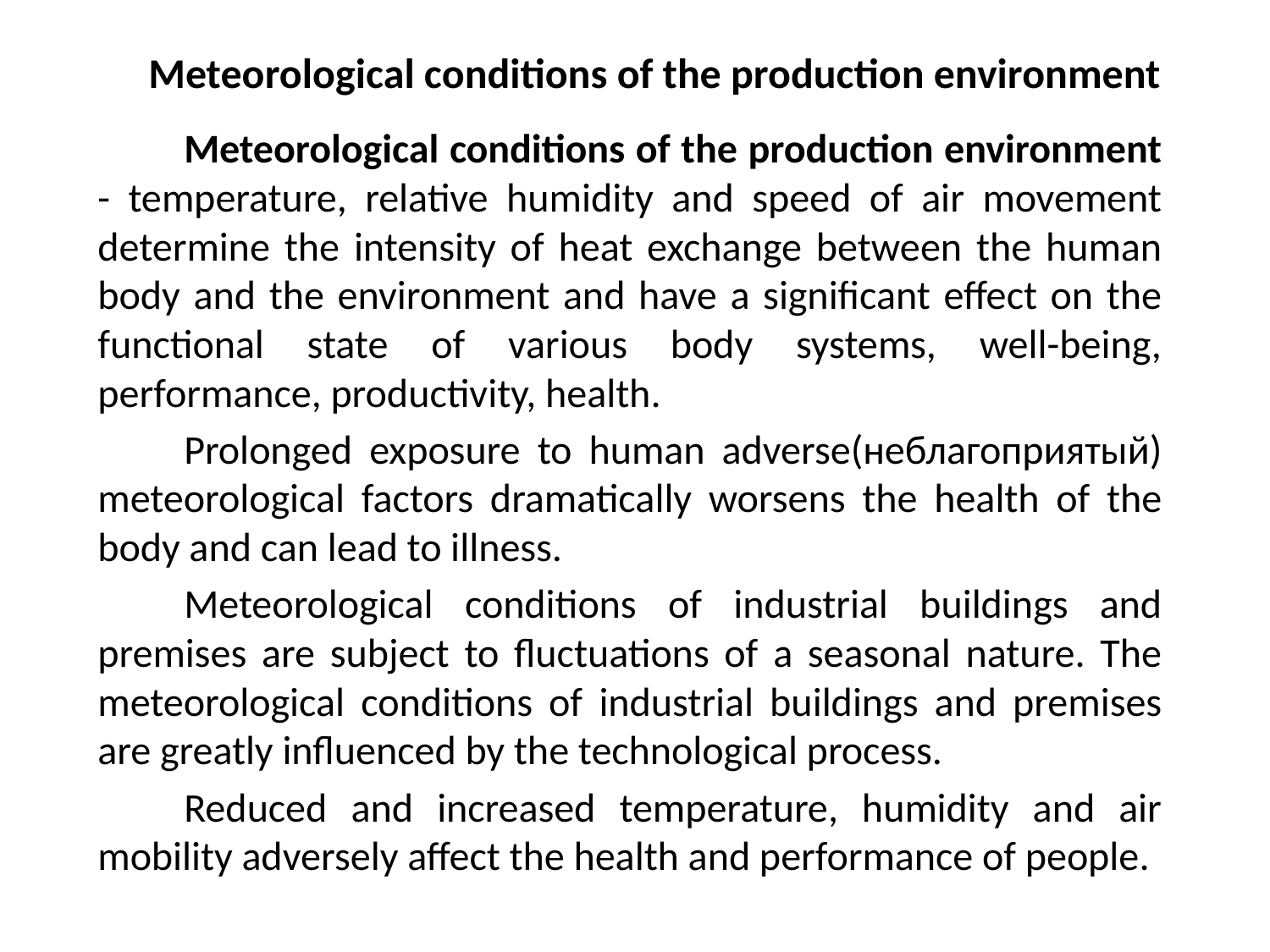

# Meteorological conditions of the production environment
	Meteorological conditions of the production environment - temperature, relative humidity and speed of air movement determine the intensity of heat exchange between the human body and the environment and have a significant effect on the functional state of various body systems, well-being, performance, productivity, health.
	Prolonged exposure to human adverse(неблагоприятый) meteorological factors dramatically worsens the health of the body and can lead to illness.
	Meteorological conditions of industrial buildings and premises are subject to fluctuations of a seasonal nature. The meteorological conditions of industrial buildings and premises are greatly influenced by the technological process.
	Reduced and increased temperature, humidity and air mobility adversely affect the health and performance of people.